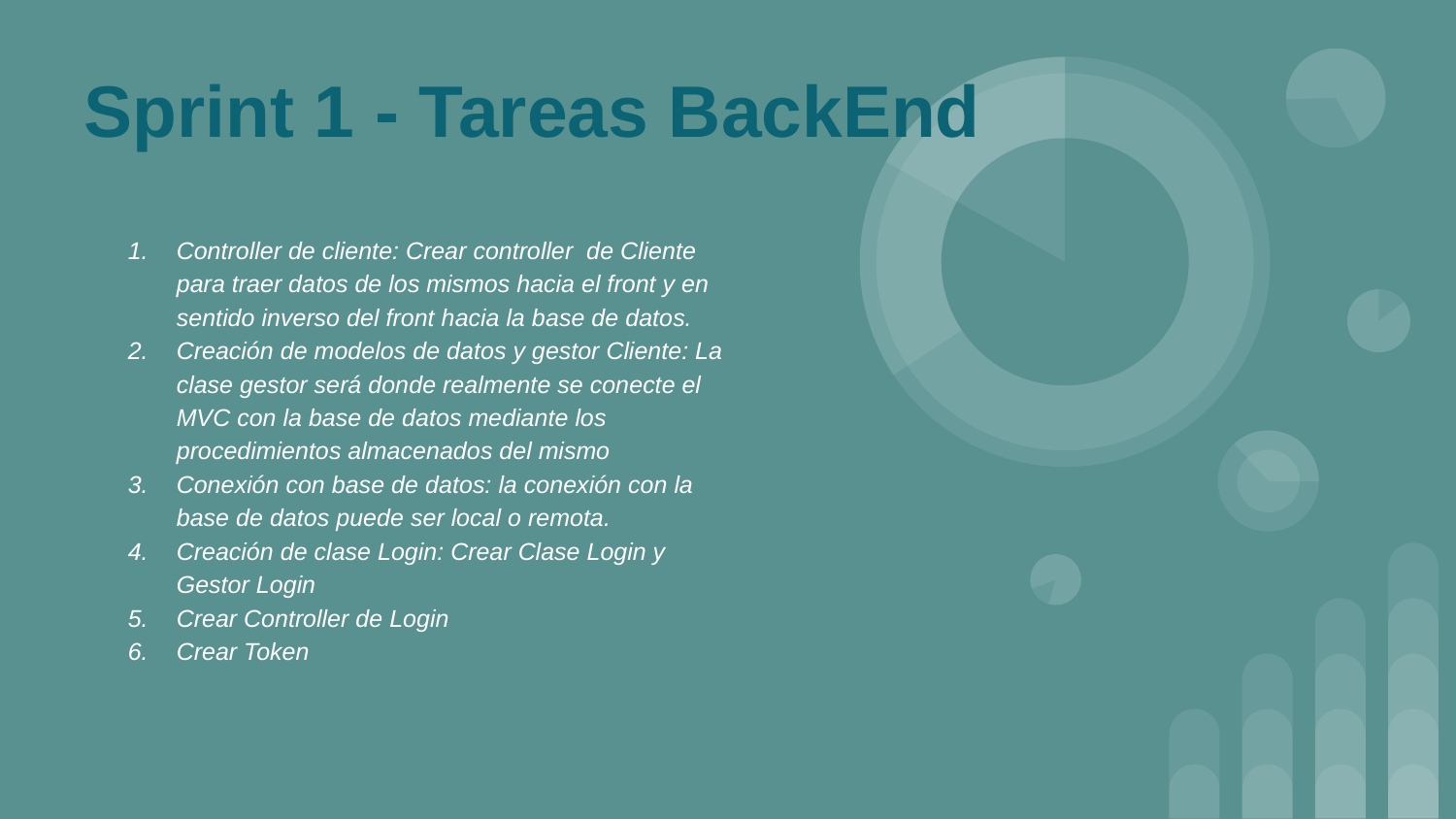

# Sprint 1 - Tareas BackEnd
Controller de cliente: Crear controller  de Cliente para traer datos de los mismos hacia el front y en sentido inverso del front hacia la base de datos.
Creación de modelos de datos y gestor Cliente: La clase gestor será donde realmente se conecte el MVC con la base de datos mediante los procedimientos almacenados del mismo
Conexión con base de datos: la conexión con la base de datos puede ser local o remota.
Creación de clase Login: Crear Clase Login y Gestor Login
Crear Controller de Login
Crear Token